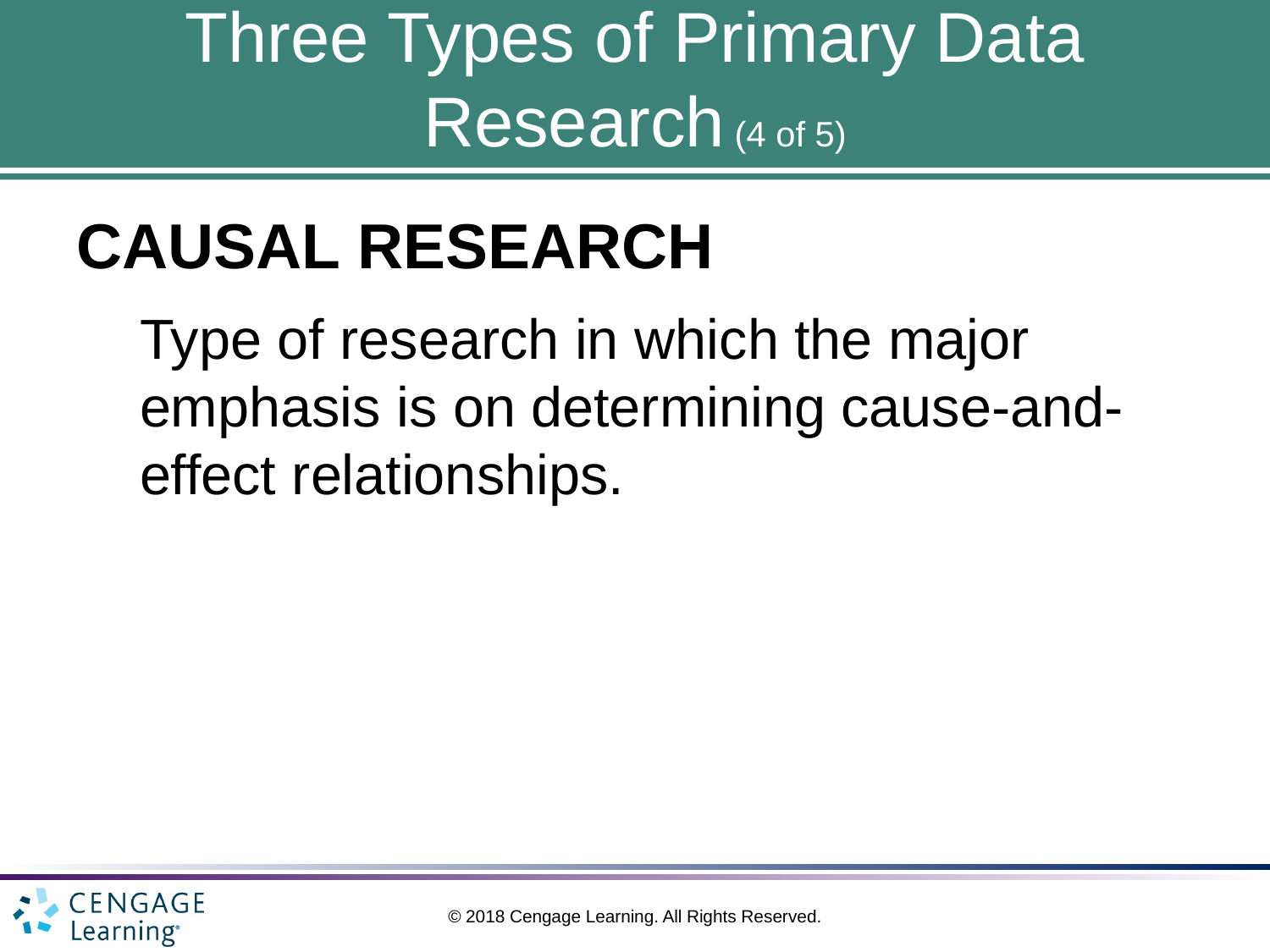

# Three Types of Primary Data Research (4 of 5)
CAUSAL RESEARCH
Type of research in which the major emphasis is on determining cause-and-effect relationships.